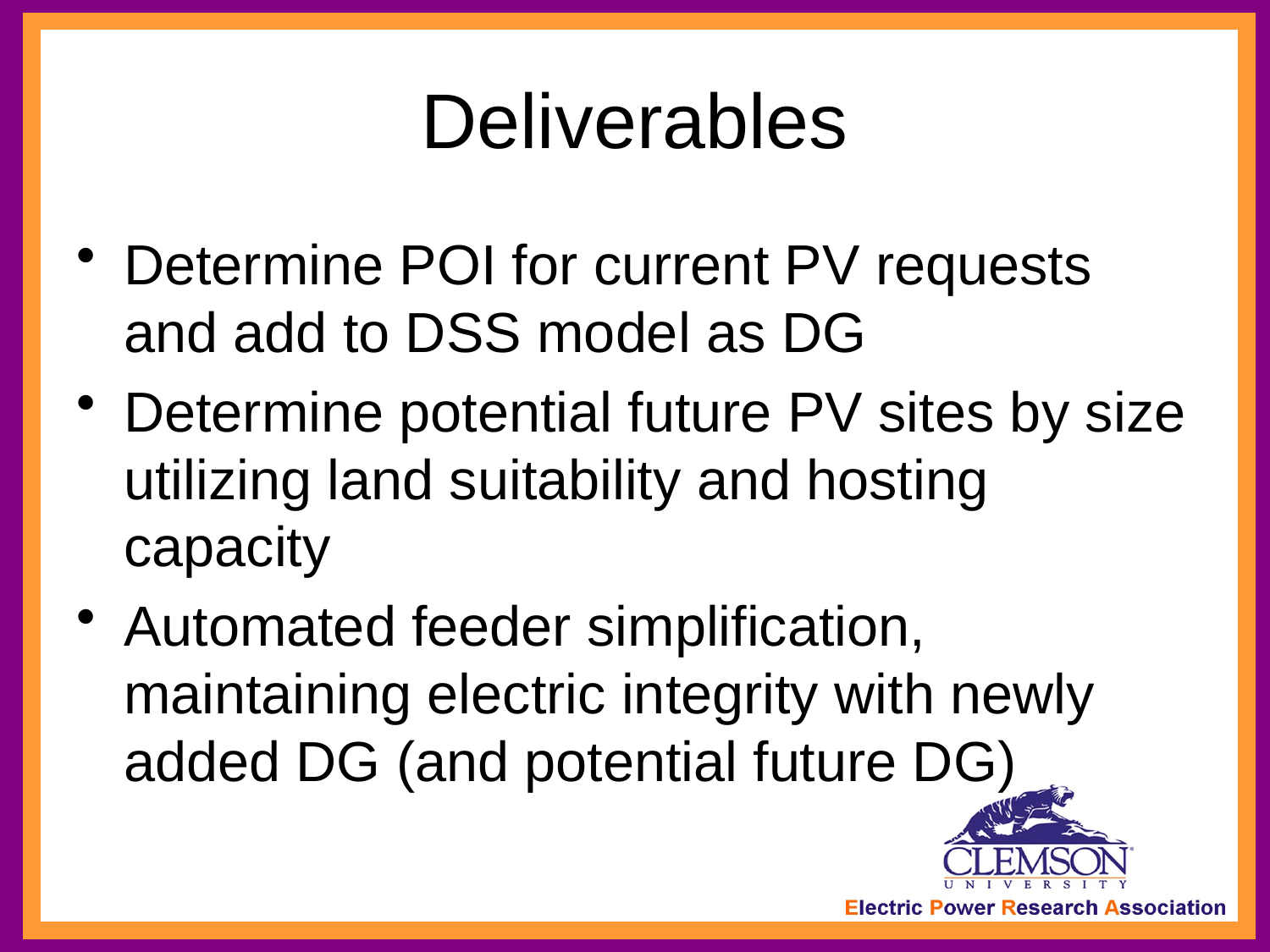

# Deliverables
Determine POI for current PV requests and add to DSS model as DG
Determine potential future PV sites by size utilizing land suitability and hosting capacity
Automated feeder simplification, maintaining electric integrity with newly added DG (and potential future DG)